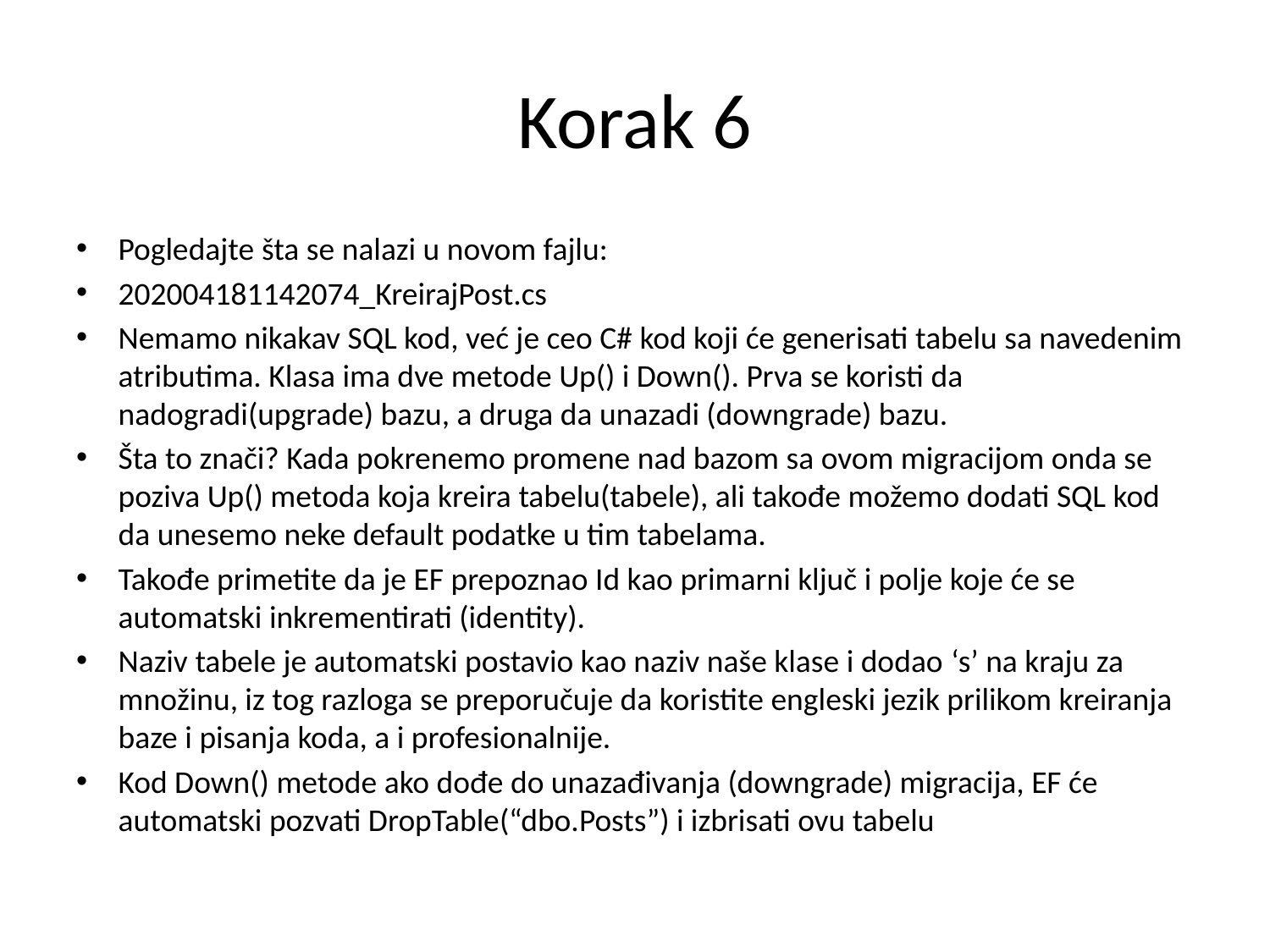

# Korak 6
Pogledajte šta se nalazi u novom fajlu:
202004181142074_KreirajPost.cs
Nemamo nikakav SQL kod, već je ceo C# kod koji će generisati tabelu sa navedenim atributima. Klasa ima dve metode Up() i Down(). Prva se koristi da nadogradi(upgrade) bazu, a druga da unazadi (downgrade) bazu.
Šta to znači? Kada pokrenemo promene nad bazom sa ovom migracijom onda se poziva Up() metoda koja kreira tabelu(tabele), ali takođe možemo dodati SQL kod da unesemo neke default podatke u tim tabelama.
Takođe primetite da je EF prepoznao Id kao primarni ključ i polje koje će se automatski inkrementirati (identity).
Naziv tabele je automatski postavio kao naziv naše klase i dodao ‘s’ na kraju za množinu, iz tog razloga se preporučuje da koristite engleski jezik prilikom kreiranja baze i pisanja koda, a i profesionalnije.
Kod Down() metode ako dođe do unazađivanja (downgrade) migracija, EF će automatski pozvati DropTable(“dbo.Posts”) i izbrisati ovu tabelu